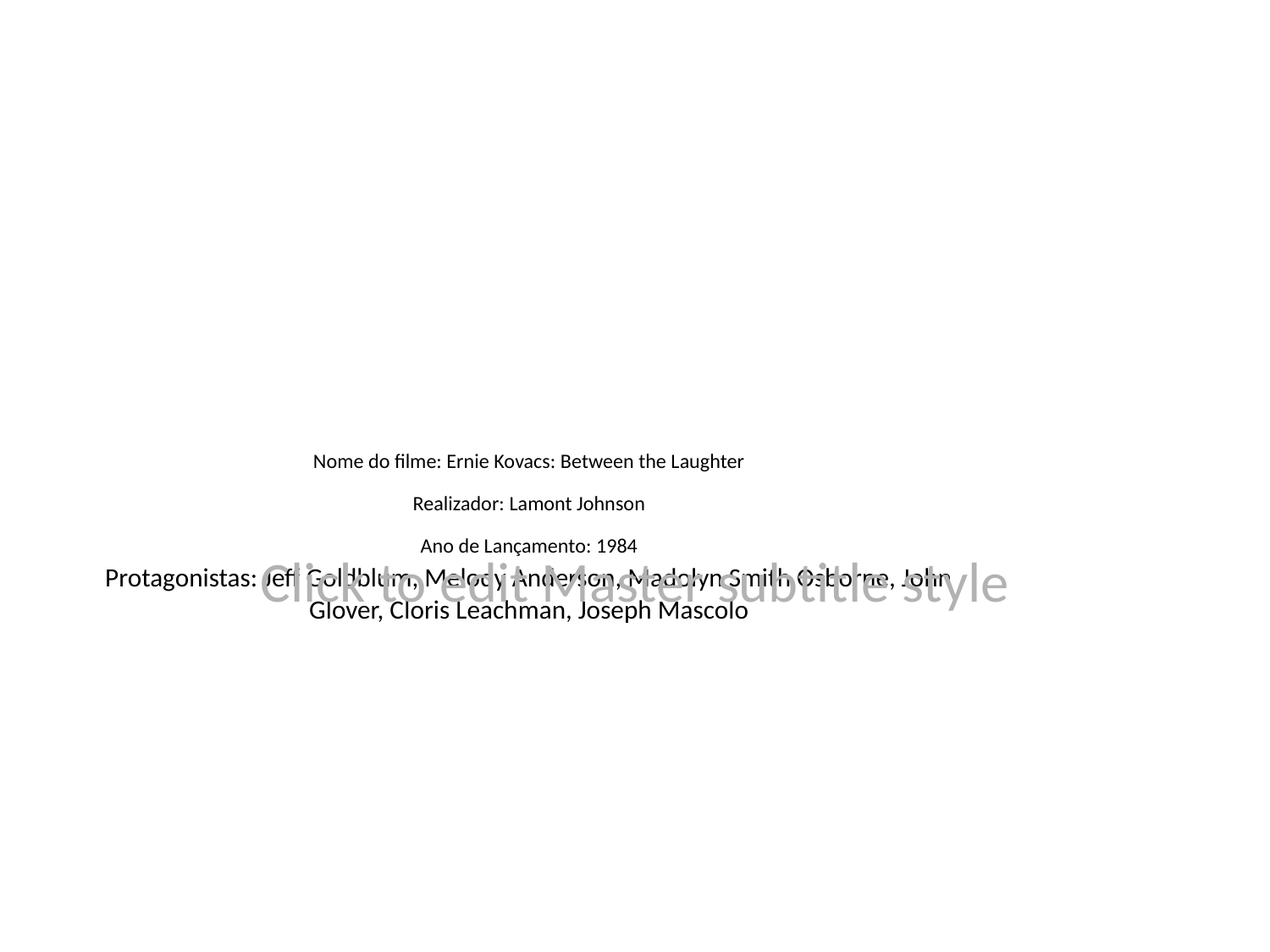

# Nome do filme: Ernie Kovacs: Between the Laughter
Realizador: Lamont Johnson
Ano de Lançamento: 1984
Protagonistas: Jeff Goldblum, Melody Anderson, Madolyn Smith Osborne, John Glover, Cloris Leachman, Joseph Mascolo
Click to edit Master subtitle style